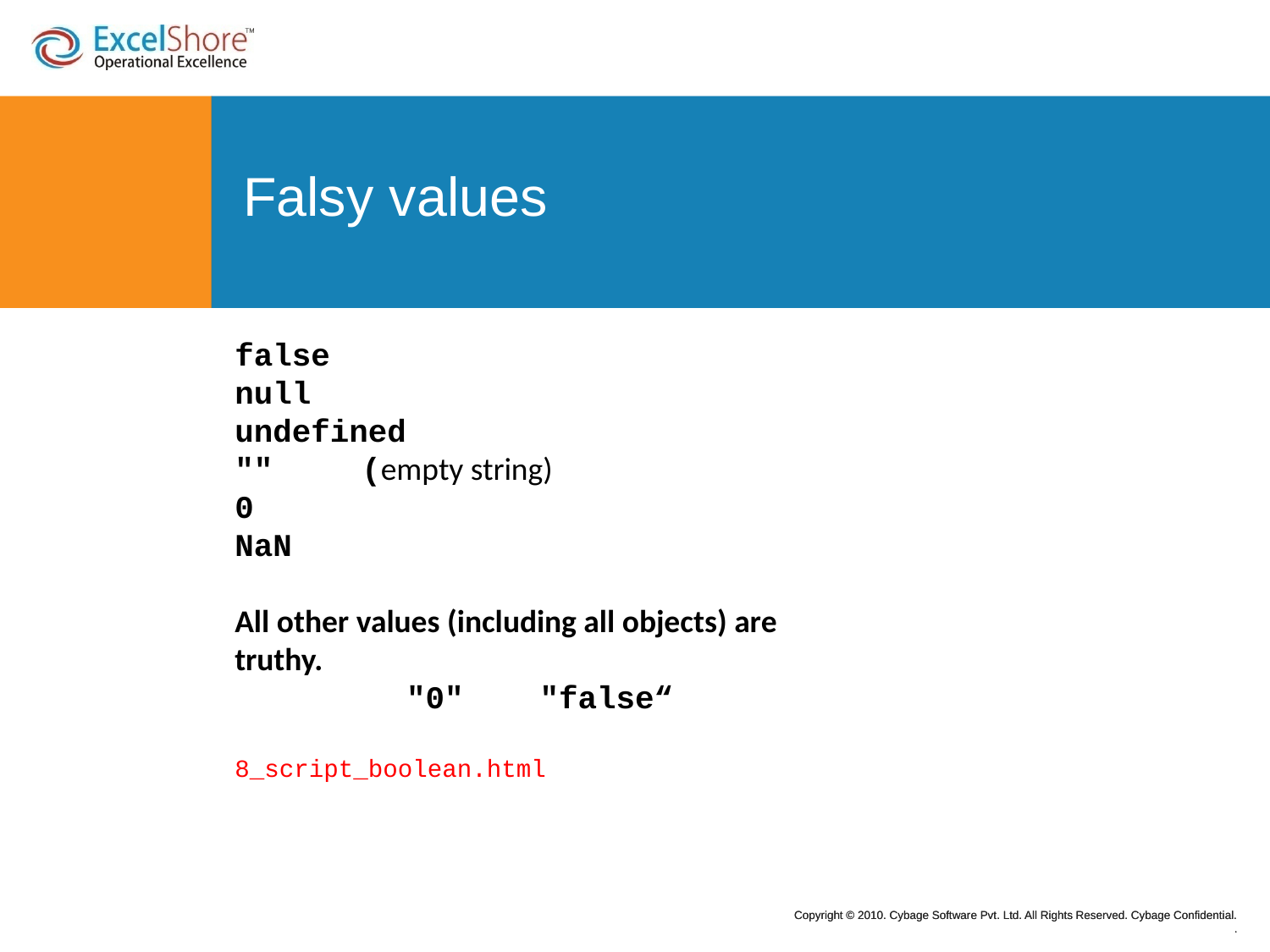

# Falsy values
false
null
undefined
"" 	(empty string)
0
NaN

All other values (including all objects) are truthy.
"0"    "false“

8_script_boolean.html